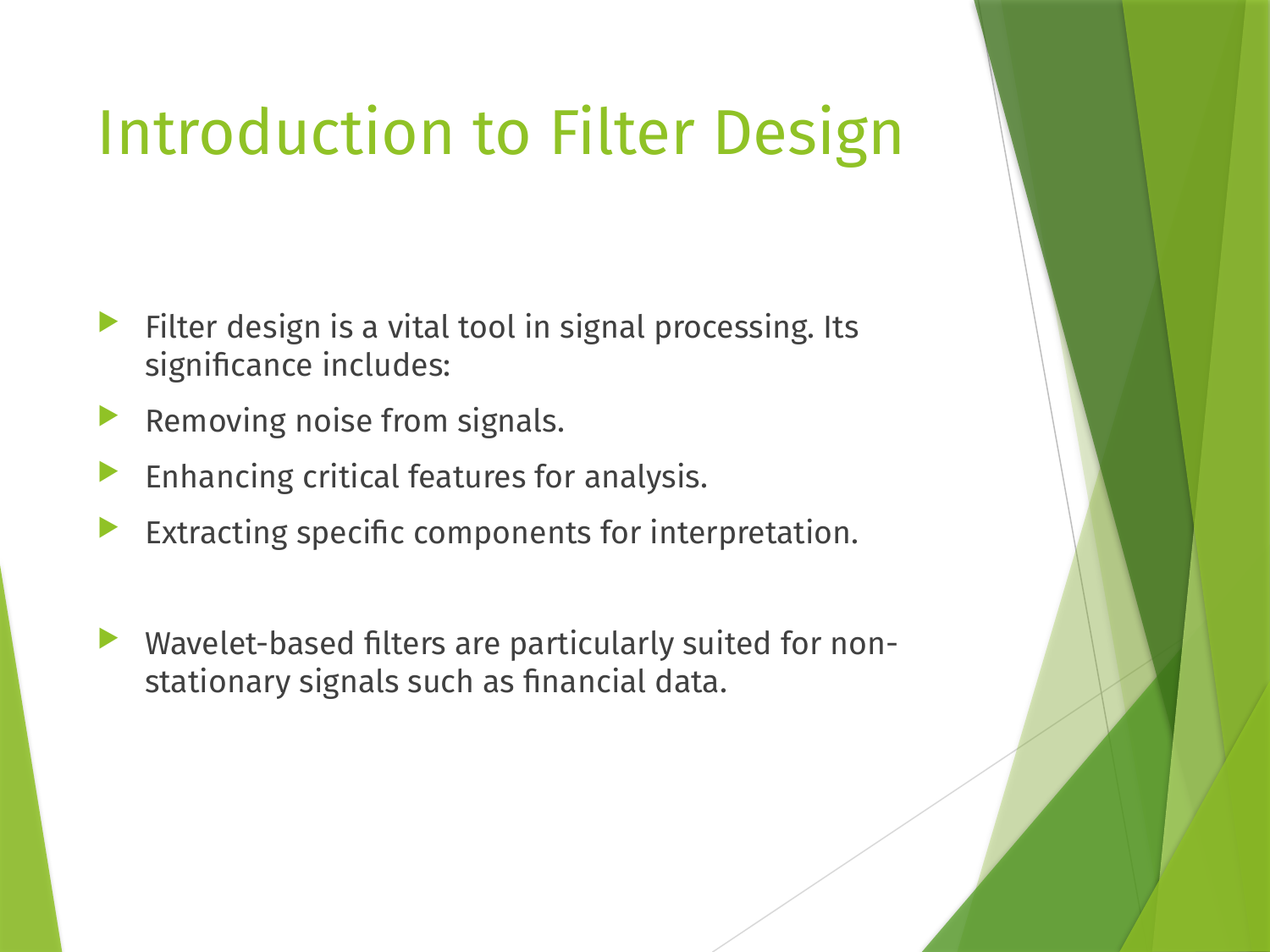

# Introduction to Filter Design
Filter design is a vital tool in signal processing. Its significance includes:
Removing noise from signals.
Enhancing critical features for analysis.
Extracting specific components for interpretation.

Wavelet-based filters are particularly suited for non-stationary signals such as financial data.